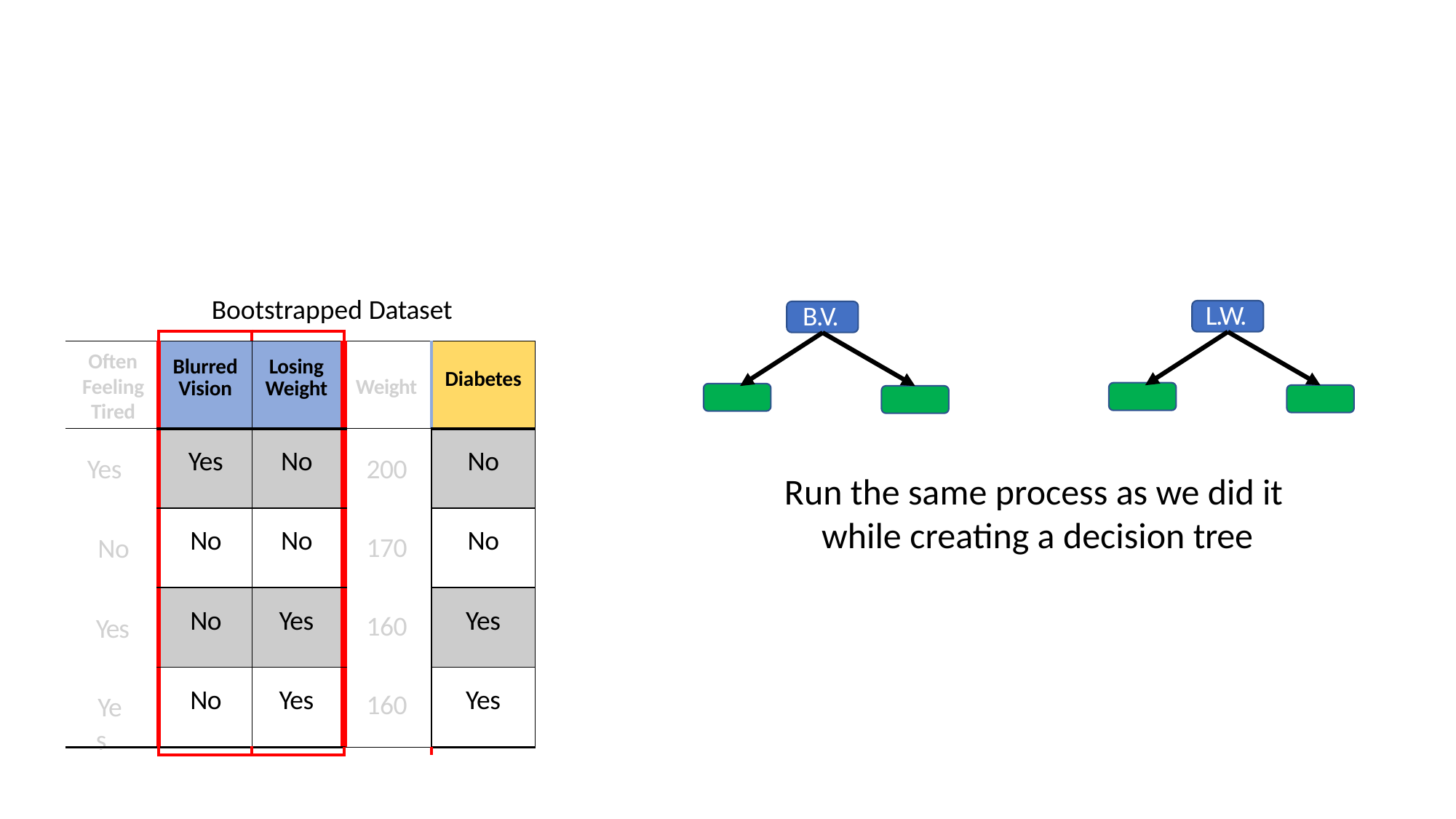

Bootstrapped Dataset
L.W.
B.V.

|  |  |  |  |  |
| --- | --- | --- | --- | --- |
|  | Blurred Vision | Losing Weight |  | Diabetes |
|  | Yes | No |  | No |
|  | No | No |  | No |
|  | No | Yes |  | Yes |
|  | No | Yes |  | Yes |
|  |  |  |  |  |

Often
Feeling Tired

Yes
No Yes

Yes
Weight

200

170

160

160
Run the same process as we did it while creating a decision tree